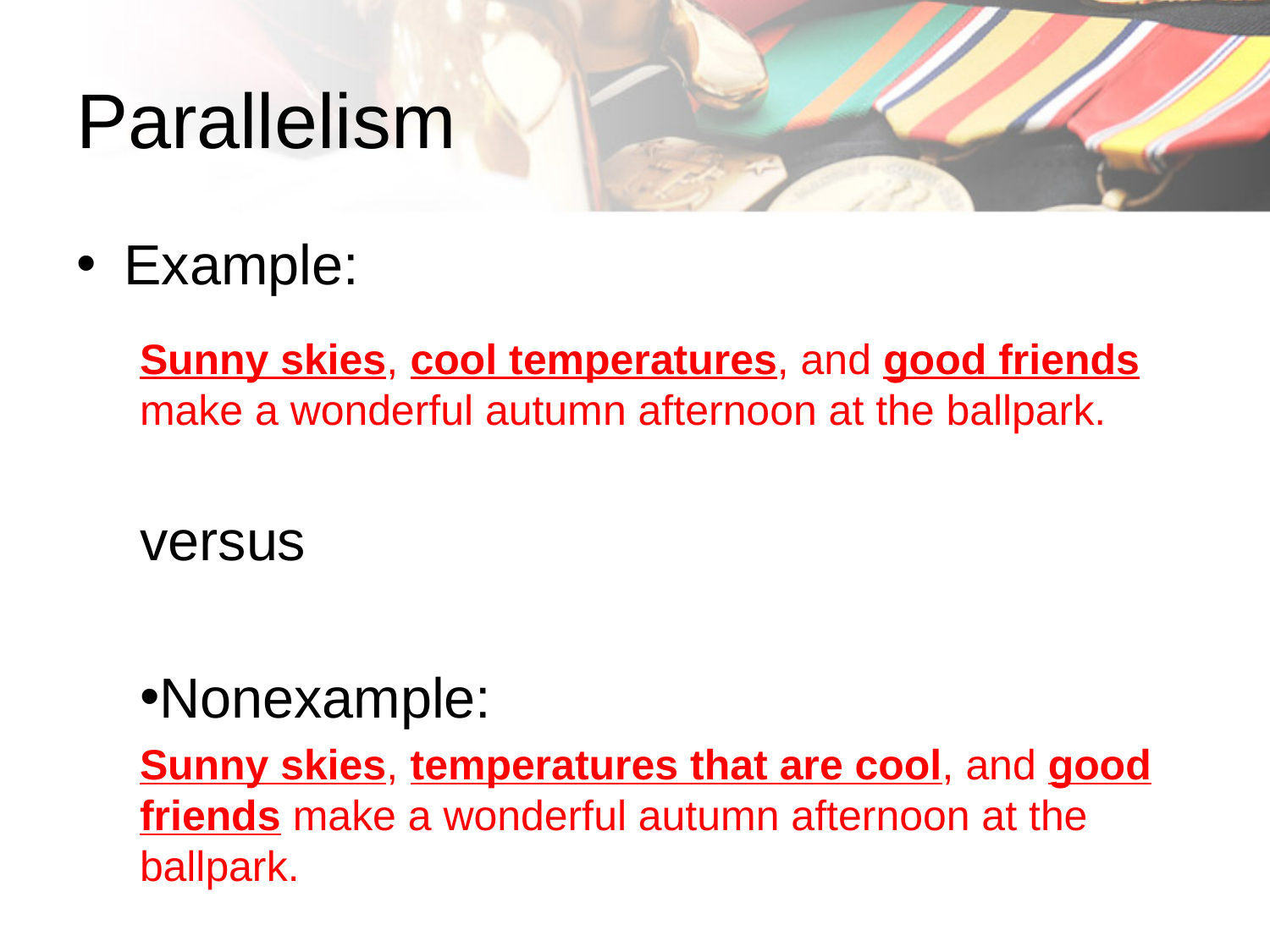

# Parallelism
Example:

Sunny skies, cool temperatures, and good friends make a wonderful autumn afternoon at the ballpark.

versus

Nonexample:
Sunny skies, temperatures that are cool, and good friends make a wonderful autumn afternoon at the ballpark.